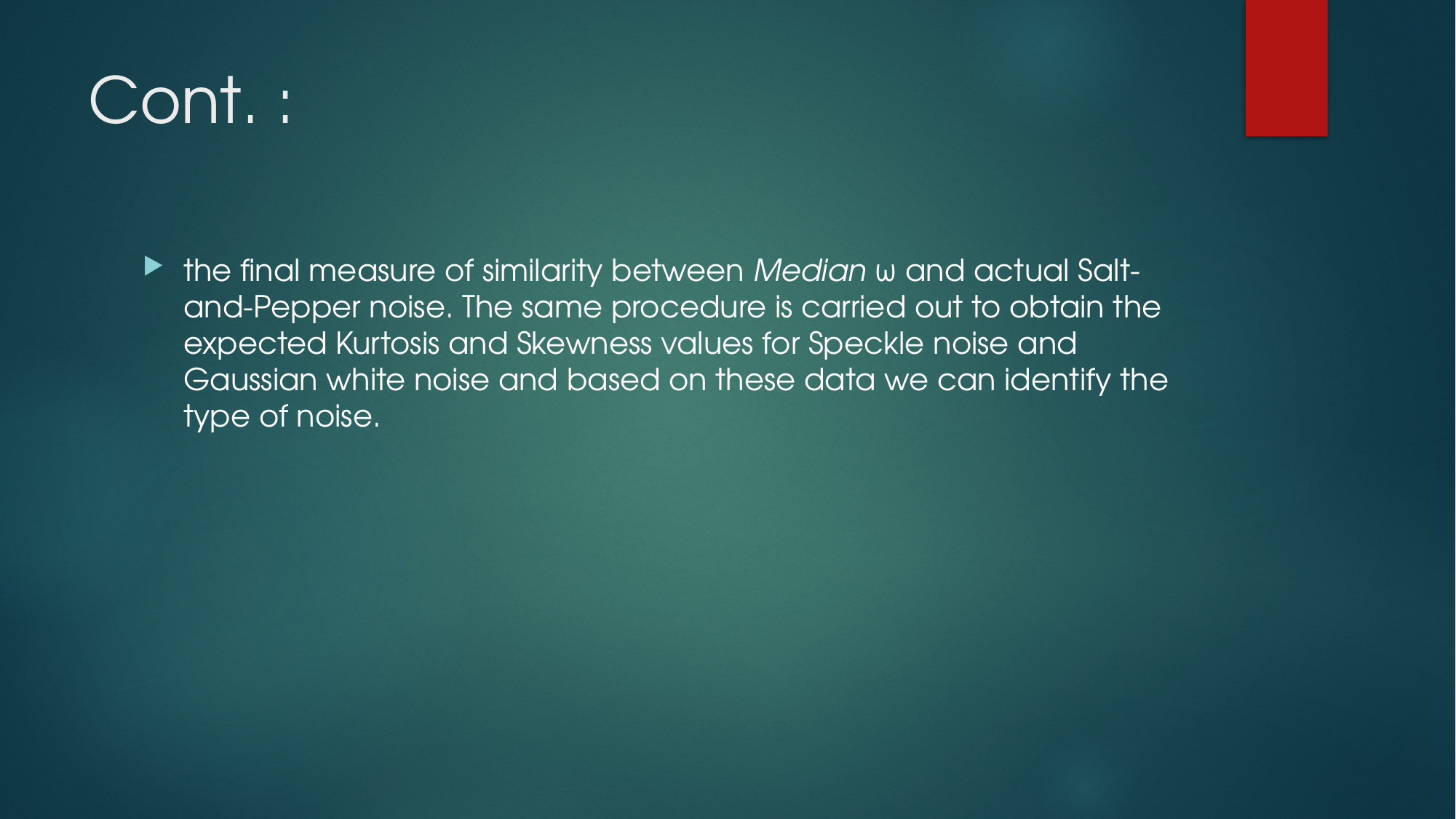

# Cont. :
the final measure of similarity between Median ω and actual Salt-and-Pepper noise. The same procedure is carried out to obtain the expected Kurtosis and Skewness values for Speckle noise and Gaussian white noise and based on these data we can identify the type of noise.